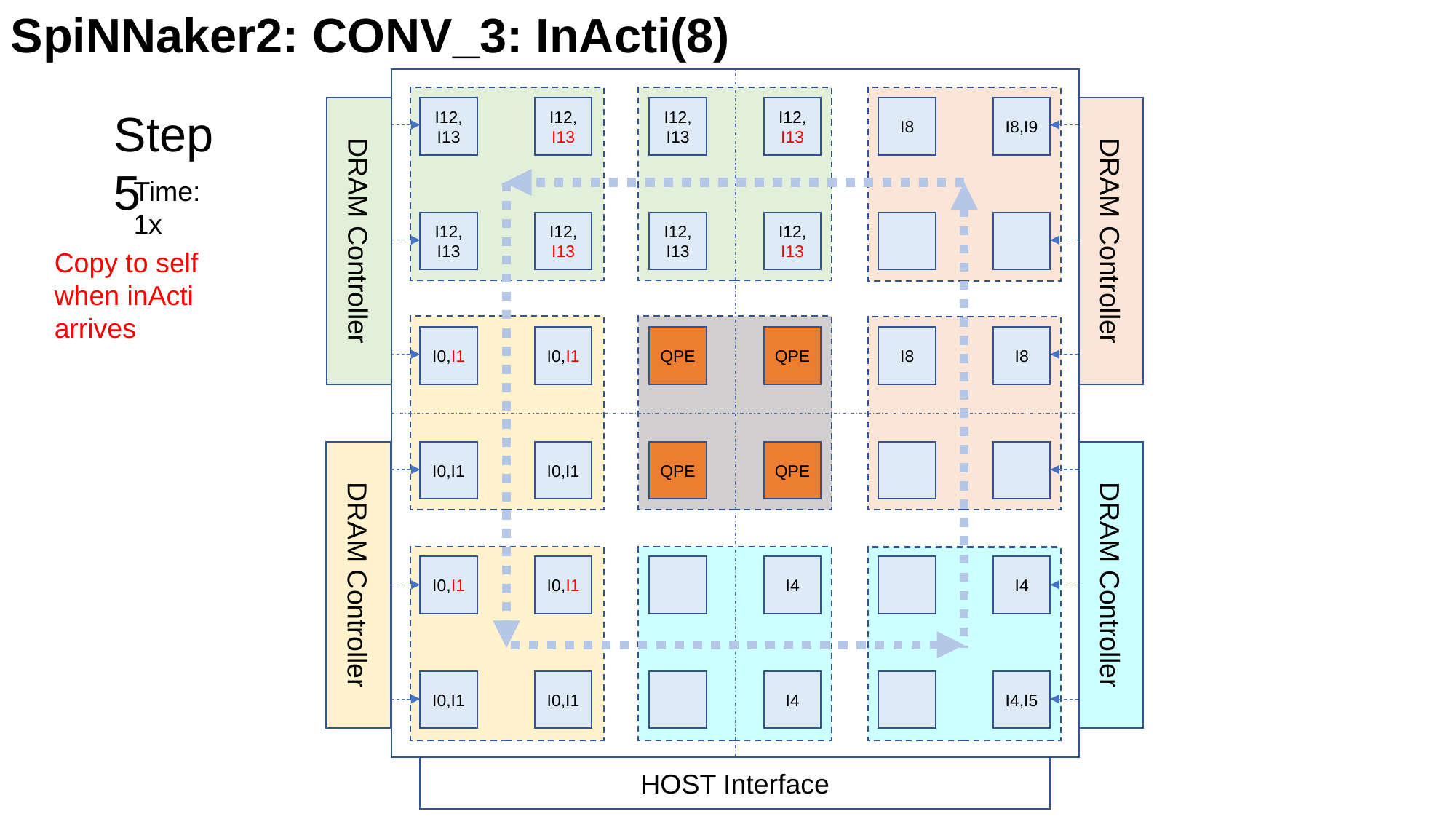

SpiNNaker2: CONV_3: InActi(8)

Step 5
I12,
I13
I12, I13
I12,
I13
I12, I13
I8
I8,I9
DRAM Controller
DRAM Controller
Time: 1x
I12, I13
I12, I13
I12,
I13
I12,
I13

Copy to self when inActi arrives

I0,I1
I0,I1
QPE
QPE
I8
I8
DRAM Controller
I0,I1
I0,I1
QPE
QPE

DRAM Controller

I0,I1
I0,I1

I4

I4
I0,I1
I0,I1

I4

I4,I5
HOST Interface